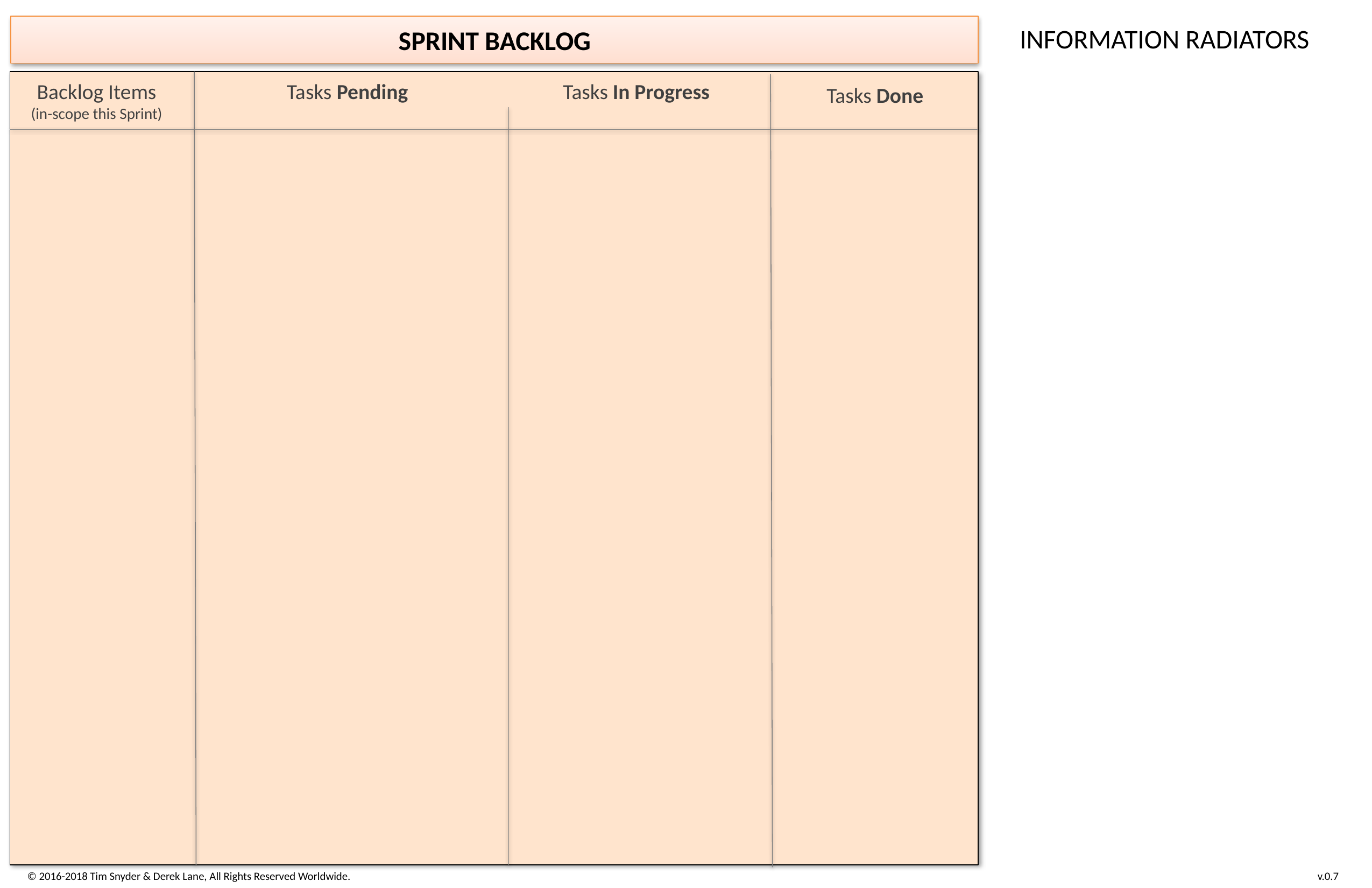

Sprint Backlog
Information Radiators

Backlog Items
(in-scope this Sprint)
Tasks Pending
Tasks In Progress
Tasks Done

© 2016-2018 Tim Snyder & Derek Lane, All Rights Reserved Worldwide.
v.0.7